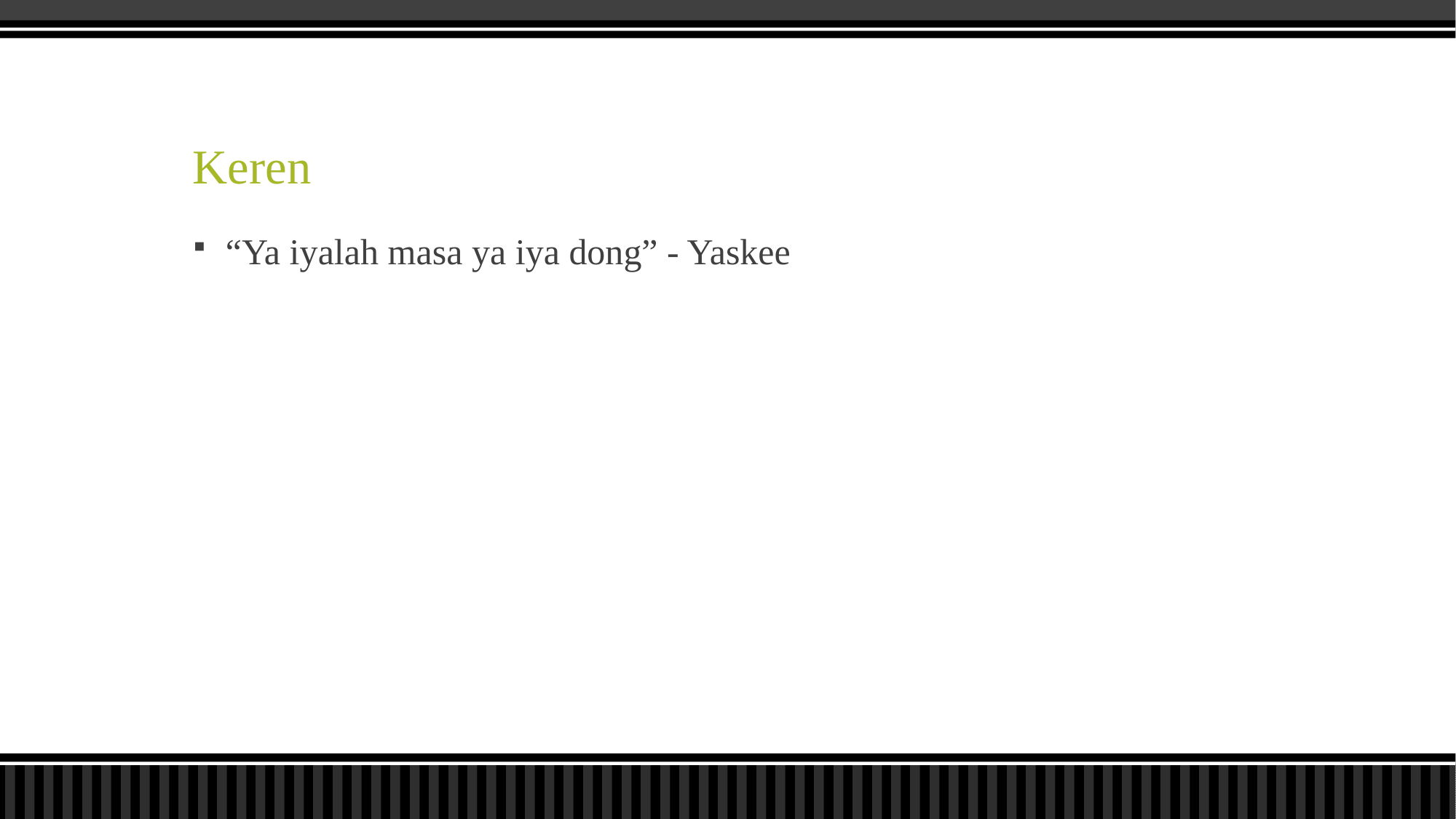

# Keren
“Ya iyalah masa ya iya dong” - Yaskee